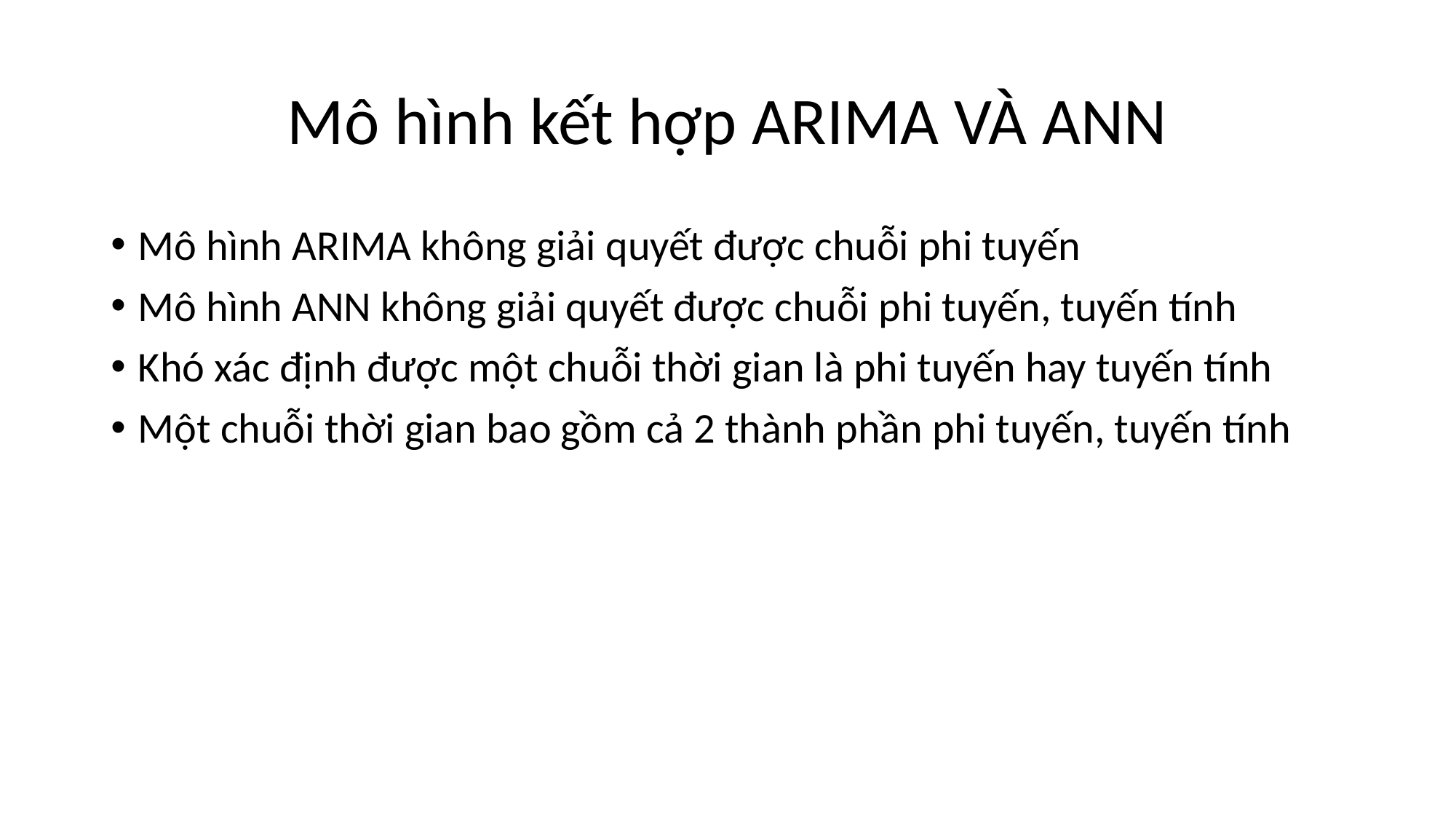

# Mô hình kết hợp ARIMA VÀ ANN
Mô hình ARIMA không giải quyết được chuỗi phi tuyến
Mô hình ANN không giải quyết được chuỗi phi tuyến, tuyến tính
Khó xác định được một chuỗi thời gian là phi tuyến hay tuyến tính
Một chuỗi thời gian bao gồm cả 2 thành phần phi tuyến, tuyến tính